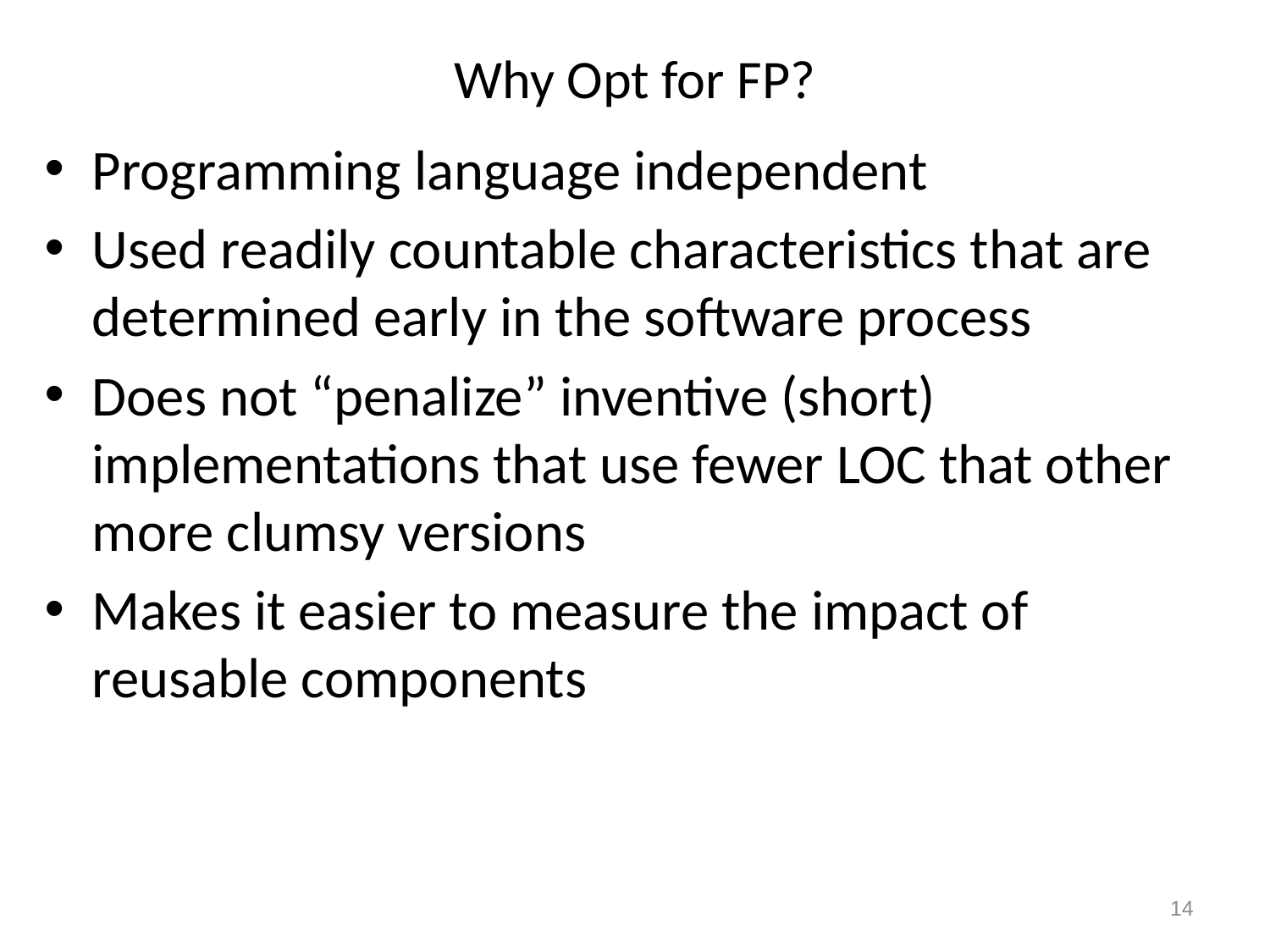

# Why Opt for FP?
Programming language independent
Used readily countable characteristics that are determined early in the software process
Does not “penalize” inventive (short) implementations that use fewer LOC that other more clumsy versions
Makes it easier to measure the impact of reusable components
14